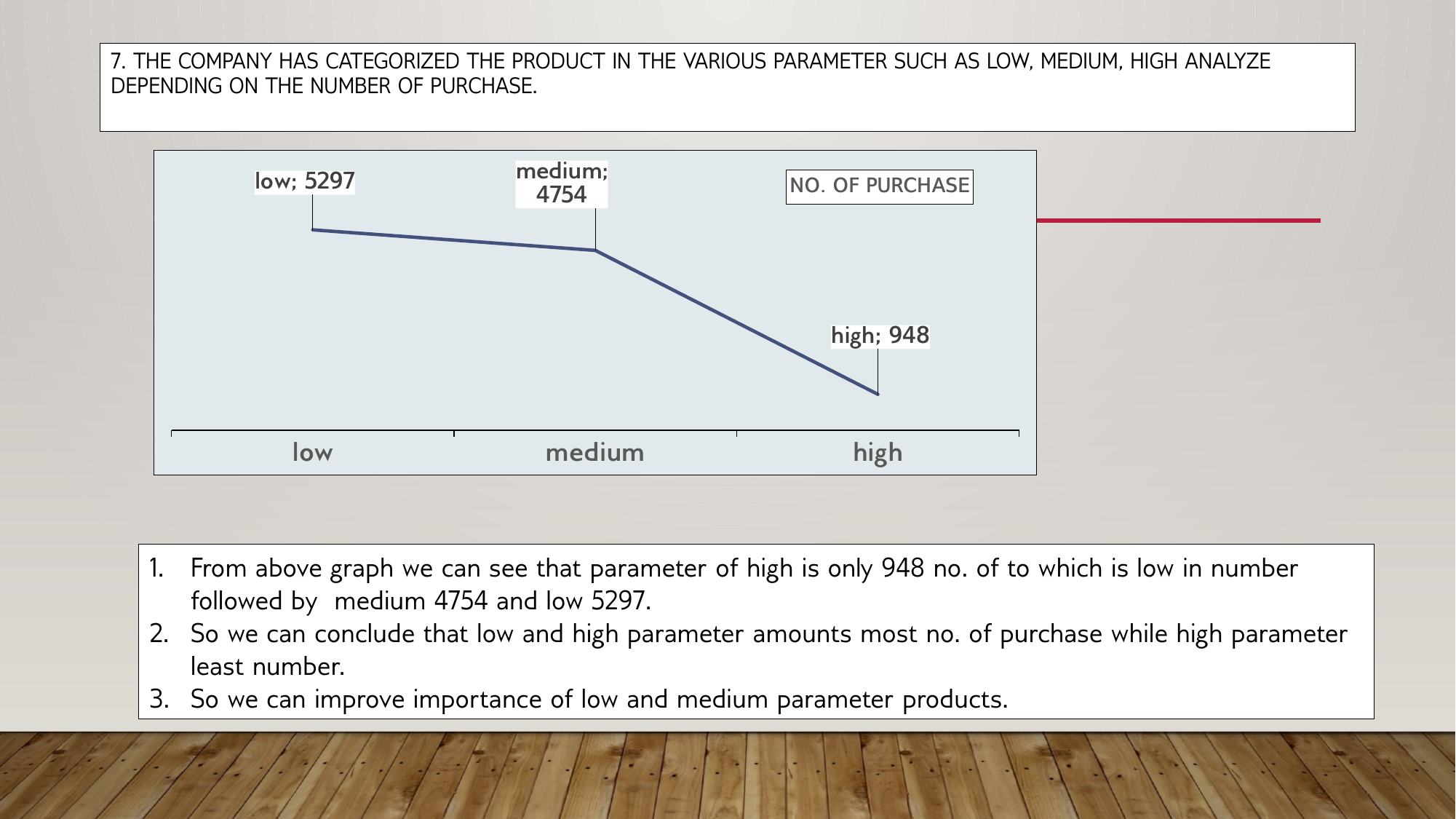

# 7. The company has categorized the product in the various parameter such as low, medium, high analyze depending on the number of purchase.

### Chart: NO. OF PURCHASE

| Category | Total |
|---|---|
| low | 5297.0 |
| medium | 4754.0 |
| high | 948.0 |
From above graph we can see that parameter of high is only 948 no. of to which is low in number followed by  medium 4754 and low 5297.
So we can conclude that low and high parameter amounts most no. of purchase while high parameter least number.
So we can improve importance of low and medium parameter products.